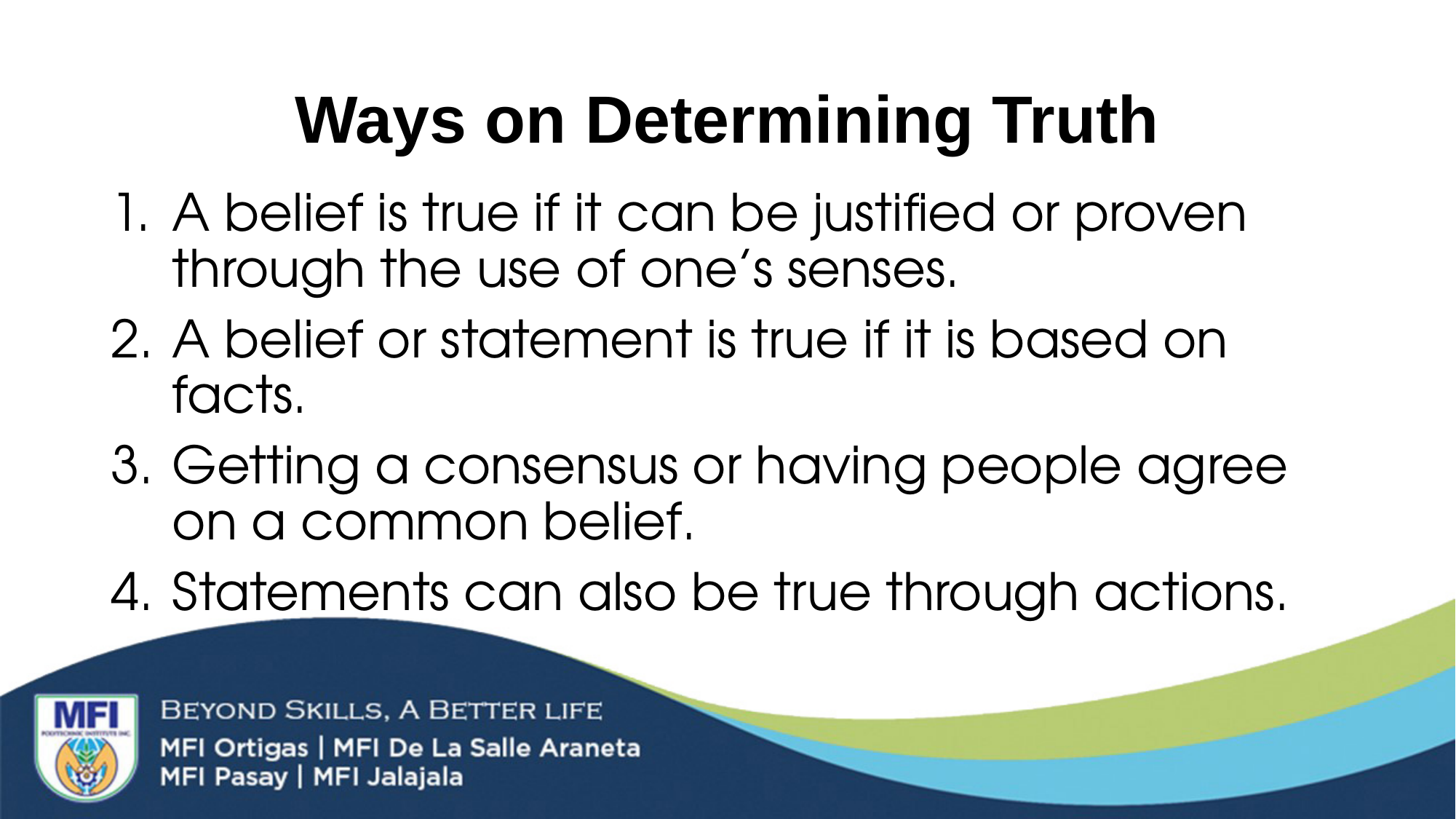

# Ways on Determining Truth
A belief is true if it can be justified or proven through the use of one’s senses.
A belief or statement is true if it is based on facts.
Getting a consensus or having people agree on a common belief.
Statements can also be true through actions.